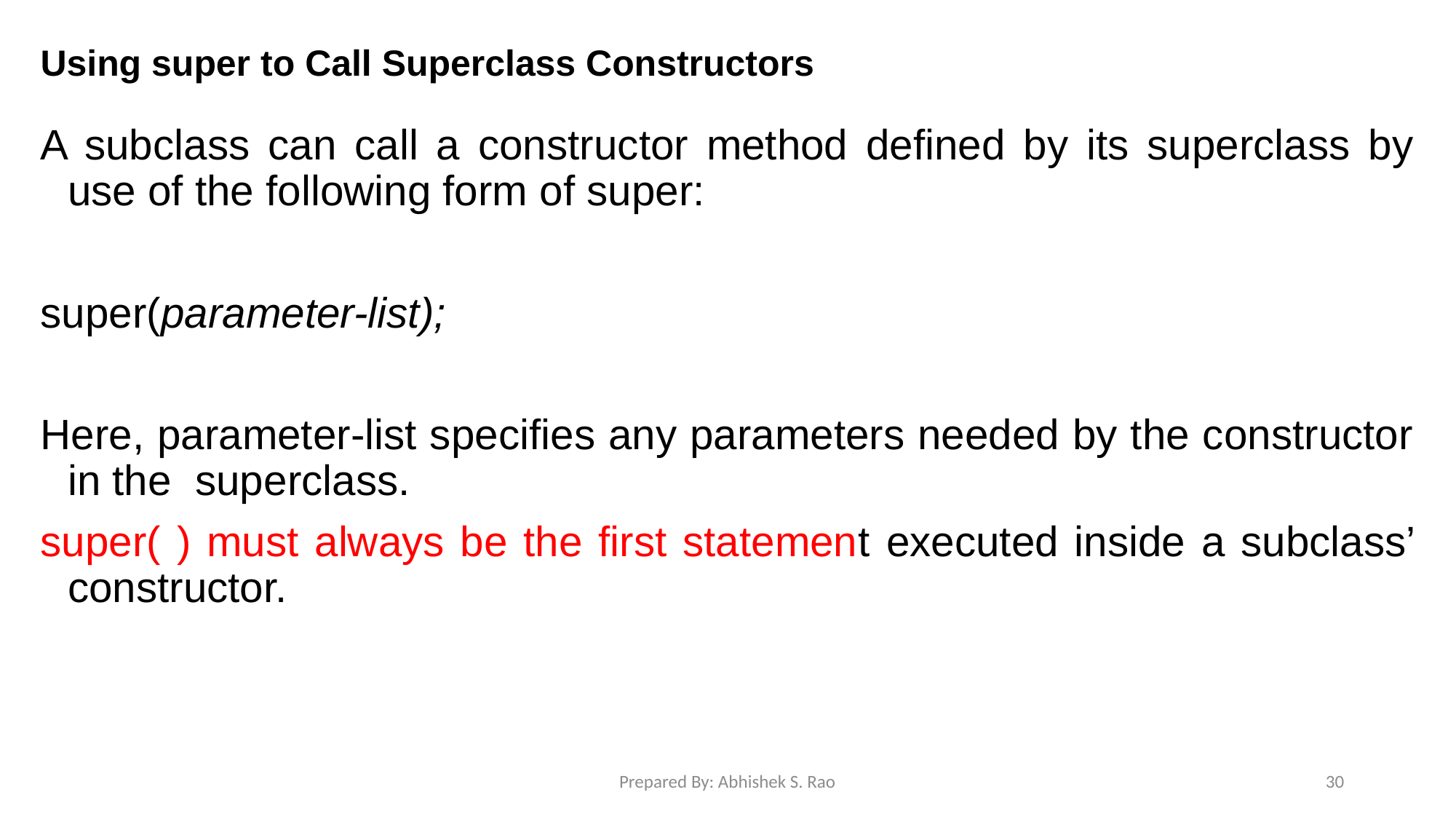

# Using super to Call Superclass Constructors
A subclass can call a constructor method defined by its superclass by use of the following form of super:

super(parameter-list);

Here, parameter-list specifies any parameters needed by the constructor in the  superclass.
super( ) must always be the first statement executed inside a subclass’ constructor.

Prepared By: Abhishek S. Rao
30